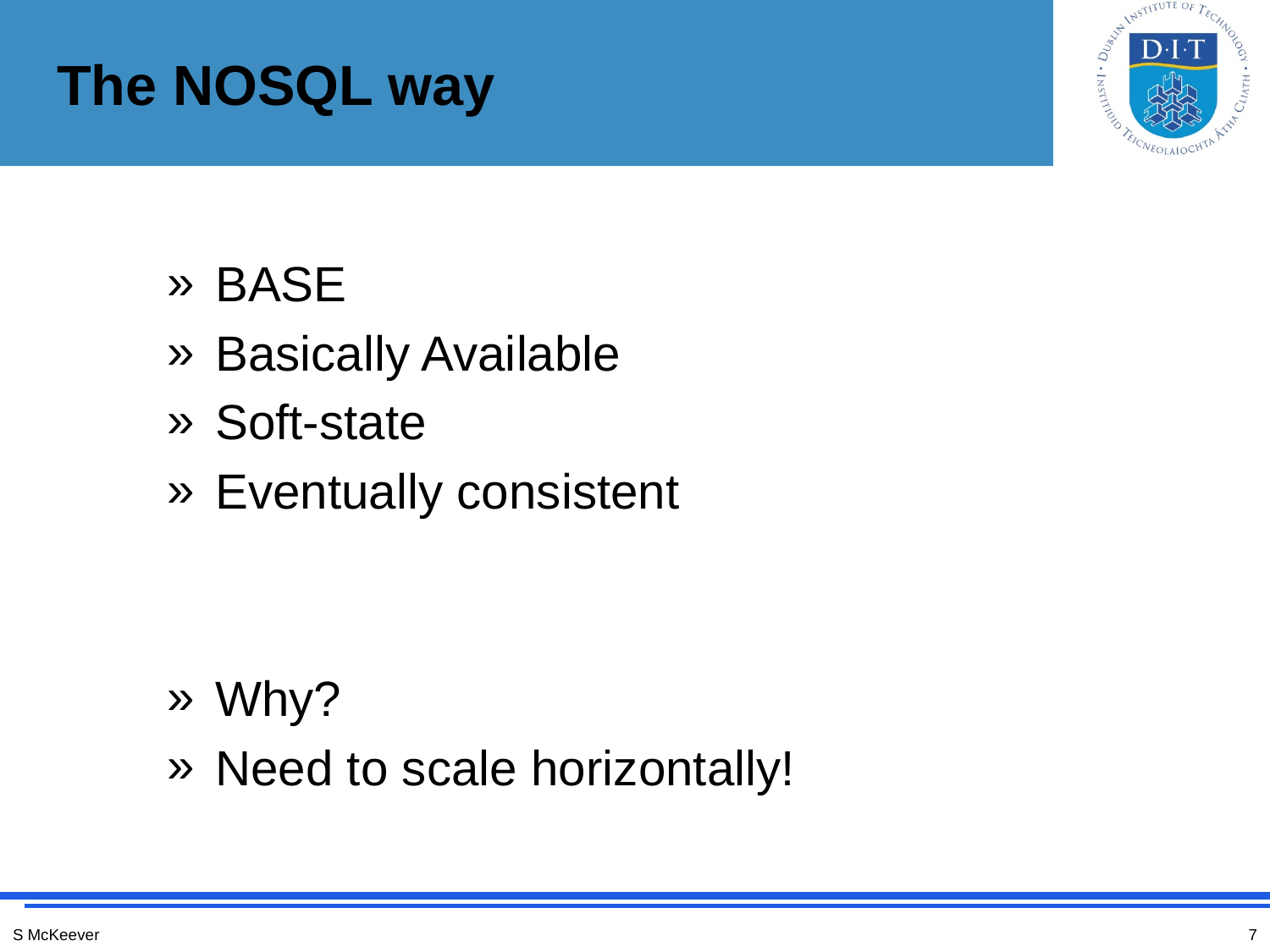

# The NOSQL way
BASE
Basically Available
Soft-state
Eventually consistent

Why?
Need to scale horizontally!
S McKeever
7